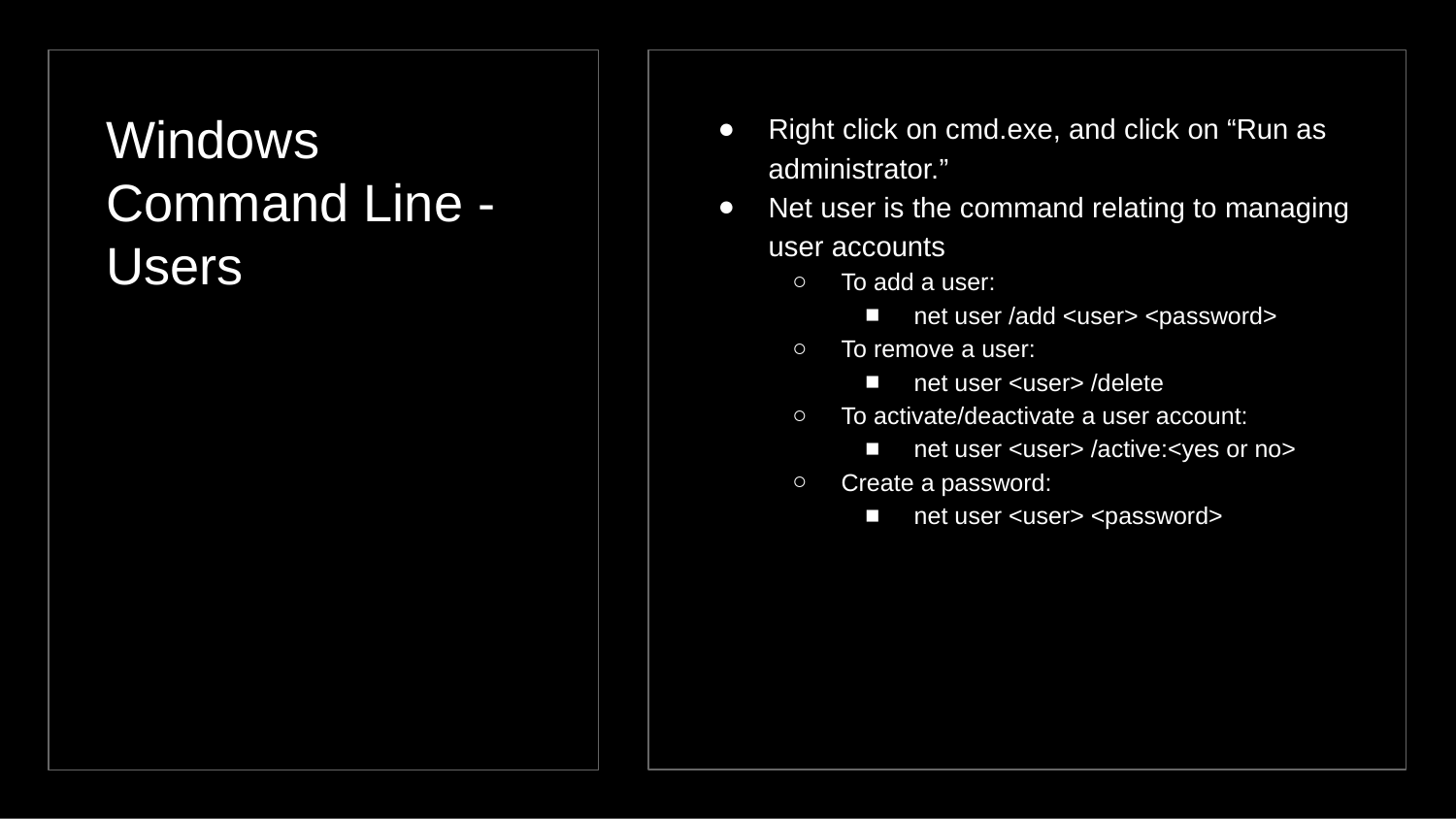

# Windows Command Line - Users
Right click on cmd.exe, and click on “Run as administrator.”
Net user is the command relating to managing user accounts
To add a user:
net user /add <user> <password>
To remove a user:
net user <user> /delete
To activate/deactivate a user account:
net user <user> /active:<yes or no>
Create a password:
net user <user> <password>